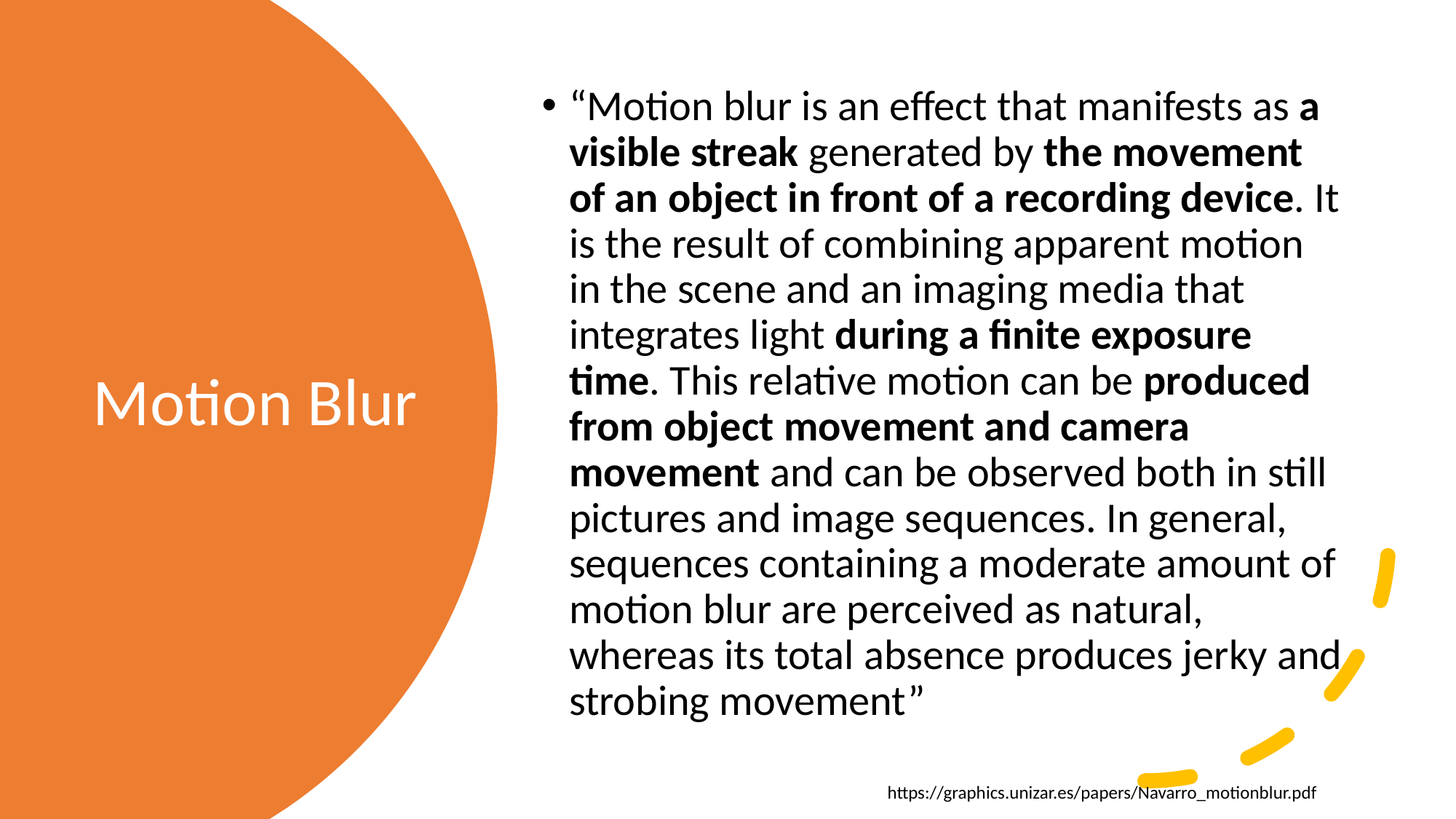

“Motion blur is an effect that manifests as a visible streak generated by the movement of an object in front of a recording device. It is the result of combining apparent motion in the scene and an imaging media that integrates light during a finite exposure time. This relative motion can be produced from object movement and camera movement and can be observed both in still pictures and image sequences. In general, sequences containing a moderate amount of motion blur are perceived as natural, whereas its total absence produces jerky and strobing movement”
# Motion Blur

https://graphics.unizar.es/papers/Navarro_motionblur.pdf